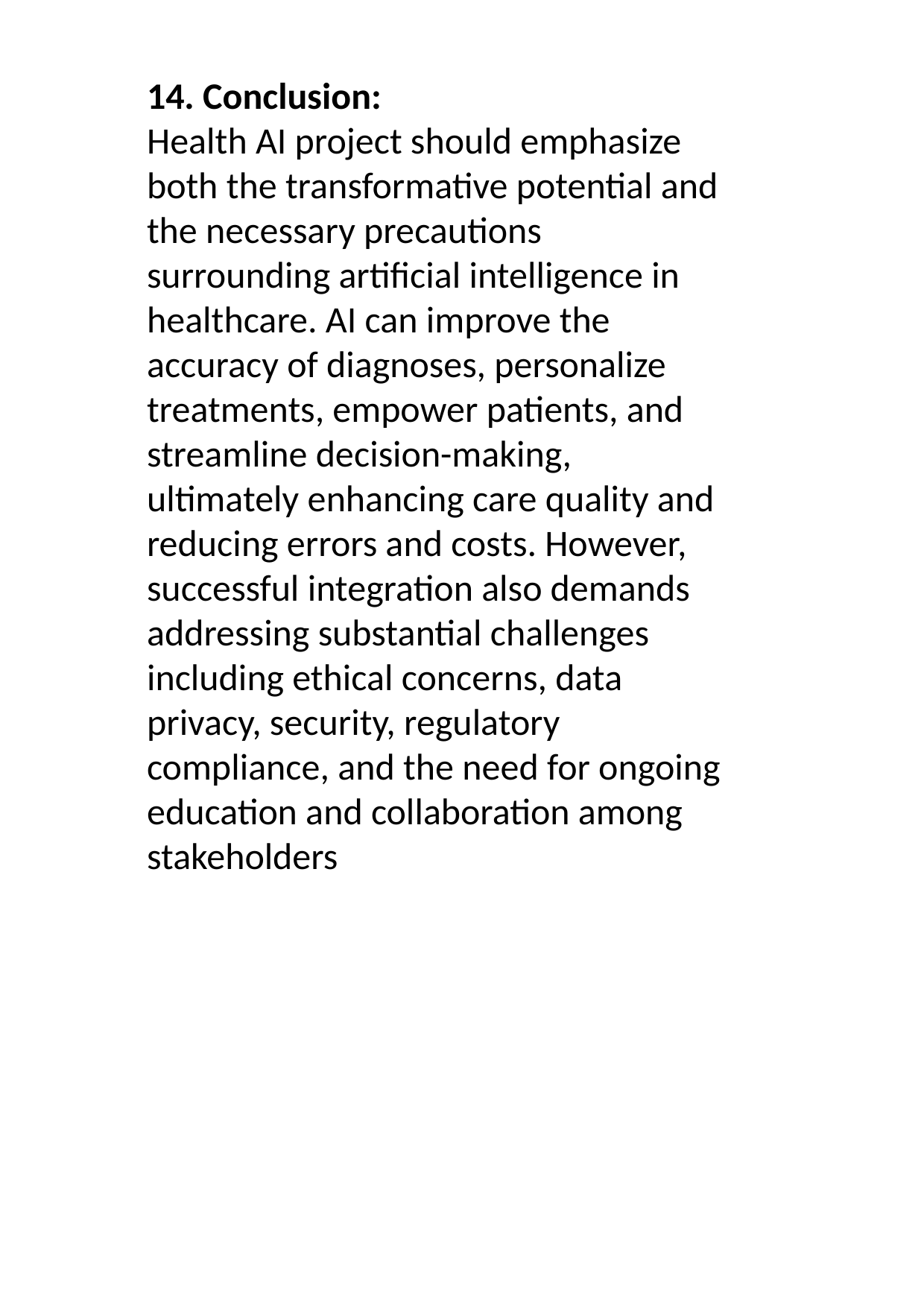

14. Conclusion:
Health AI project should emphasize both the transformative potential and the necessary precautions surrounding artificial intelligence in healthcare. AI can improve the accuracy of diagnoses, personalize treatments, empower patients, and streamline decision-making, ultimately enhancing care quality and reducing errors and costs. However, successful integration also demands addressing substantial challenges including ethical concerns, data privacy, security, regulatory compliance, and the need for ongoing education and collaboration among stakeholders